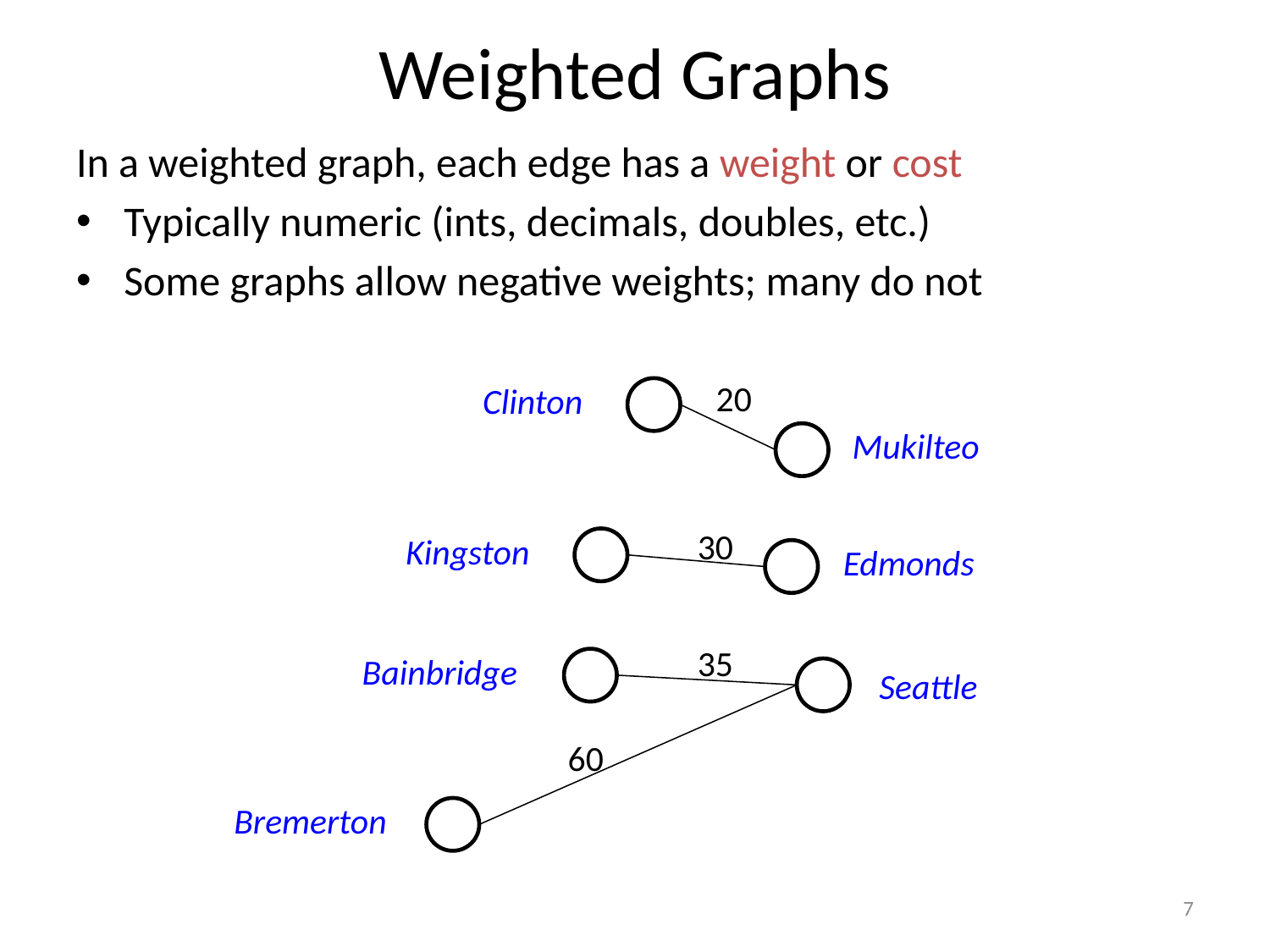

# Weighted Graphs
In a weighted graph, each edge has a weight or cost
Typically numeric (ints, decimals, doubles, etc.)
Some graphs allow negative weights; many do not
20
Clinton

Mukilteo

30
Kingston

Edmonds

35
Bainbridge

Seattle

60
Bremerton

7